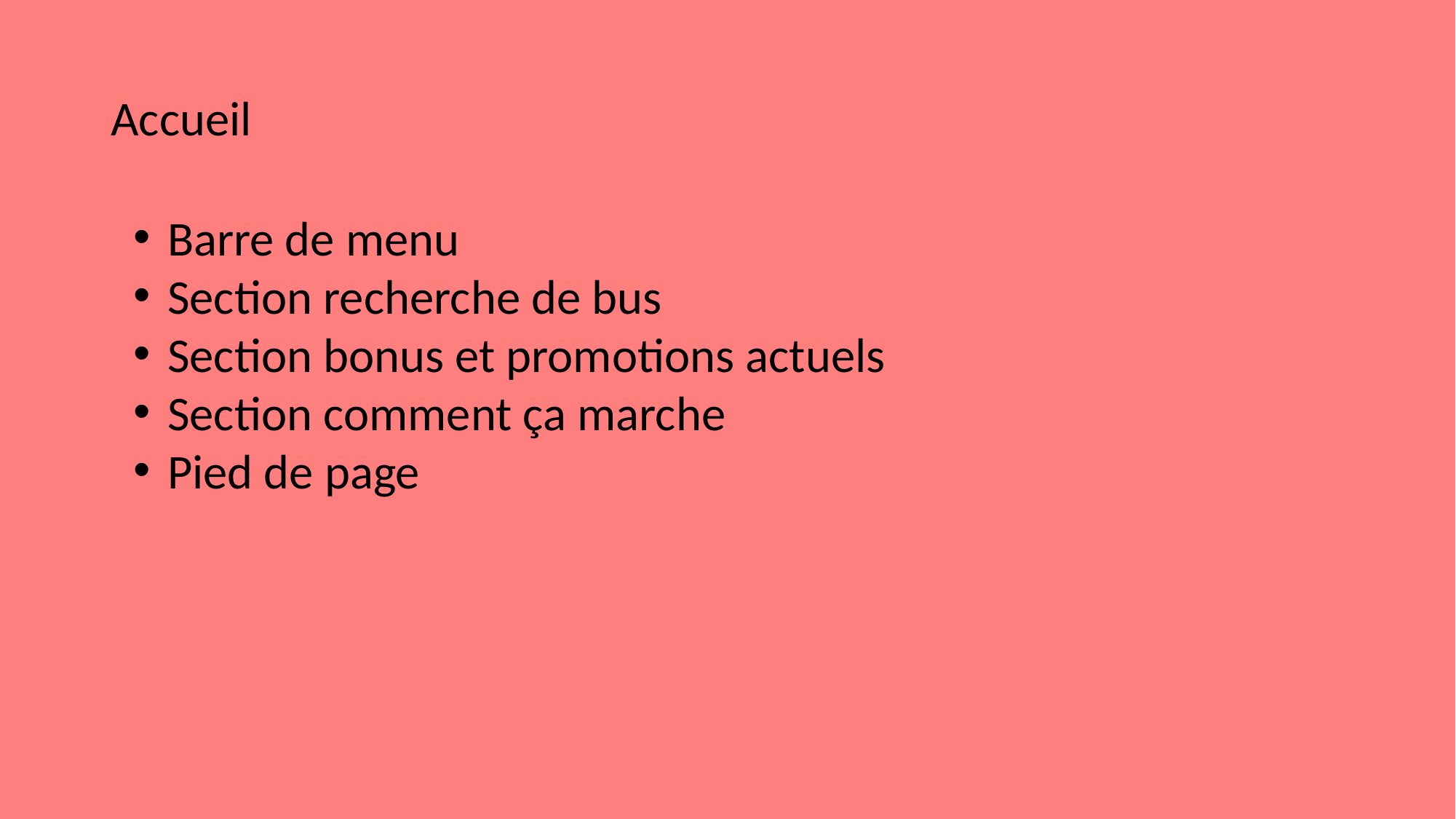

# Accueil
Barre de menu
Section recherche de bus
Section bonus et promotions actuels
Section comment ça marche
Pied de page